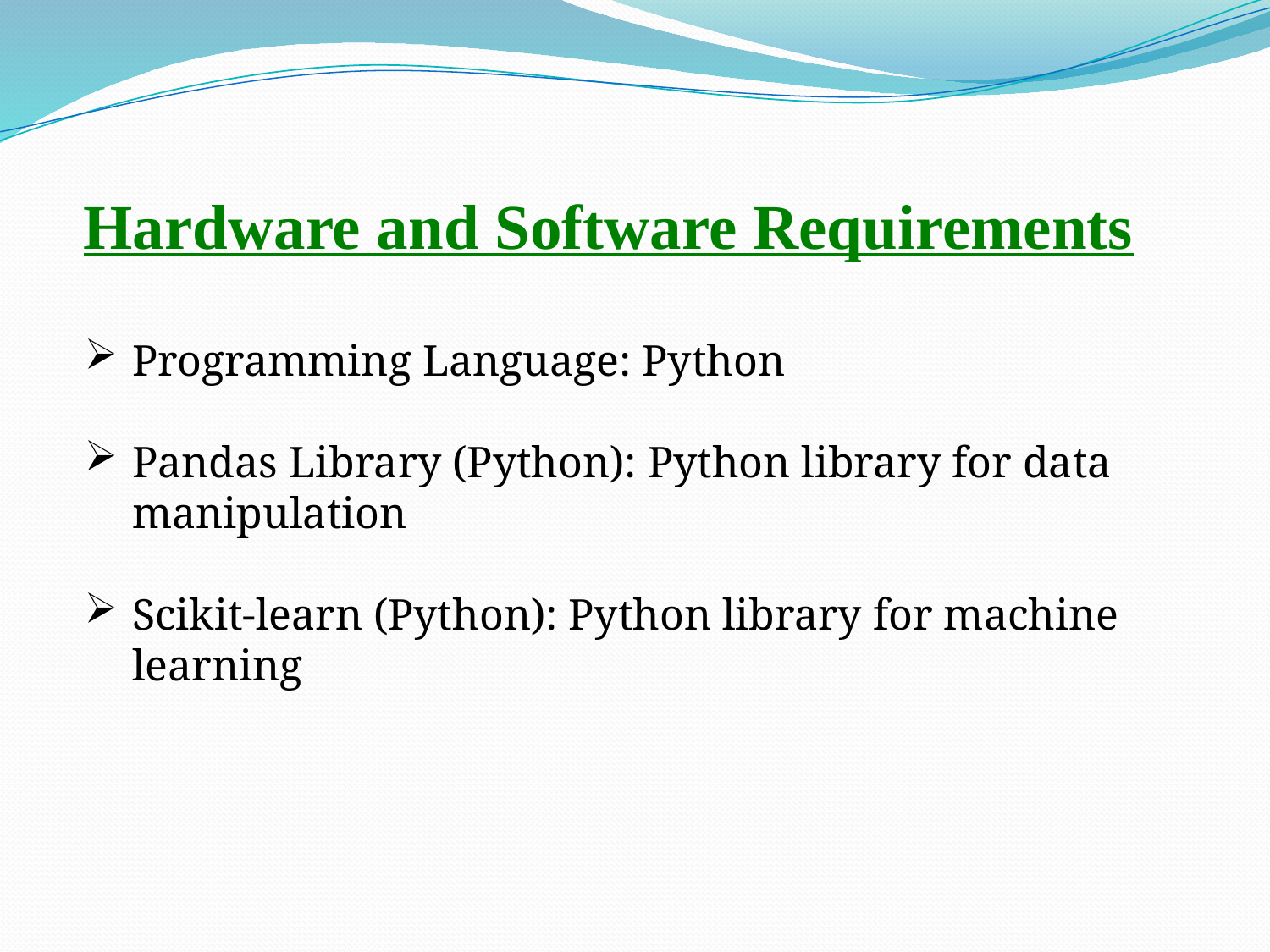

Hardware and Software Requirements
Programming Language: Python
Pandas Library (Python): Python library for data manipulation
Scikit-learn (Python): Python library for machine learning